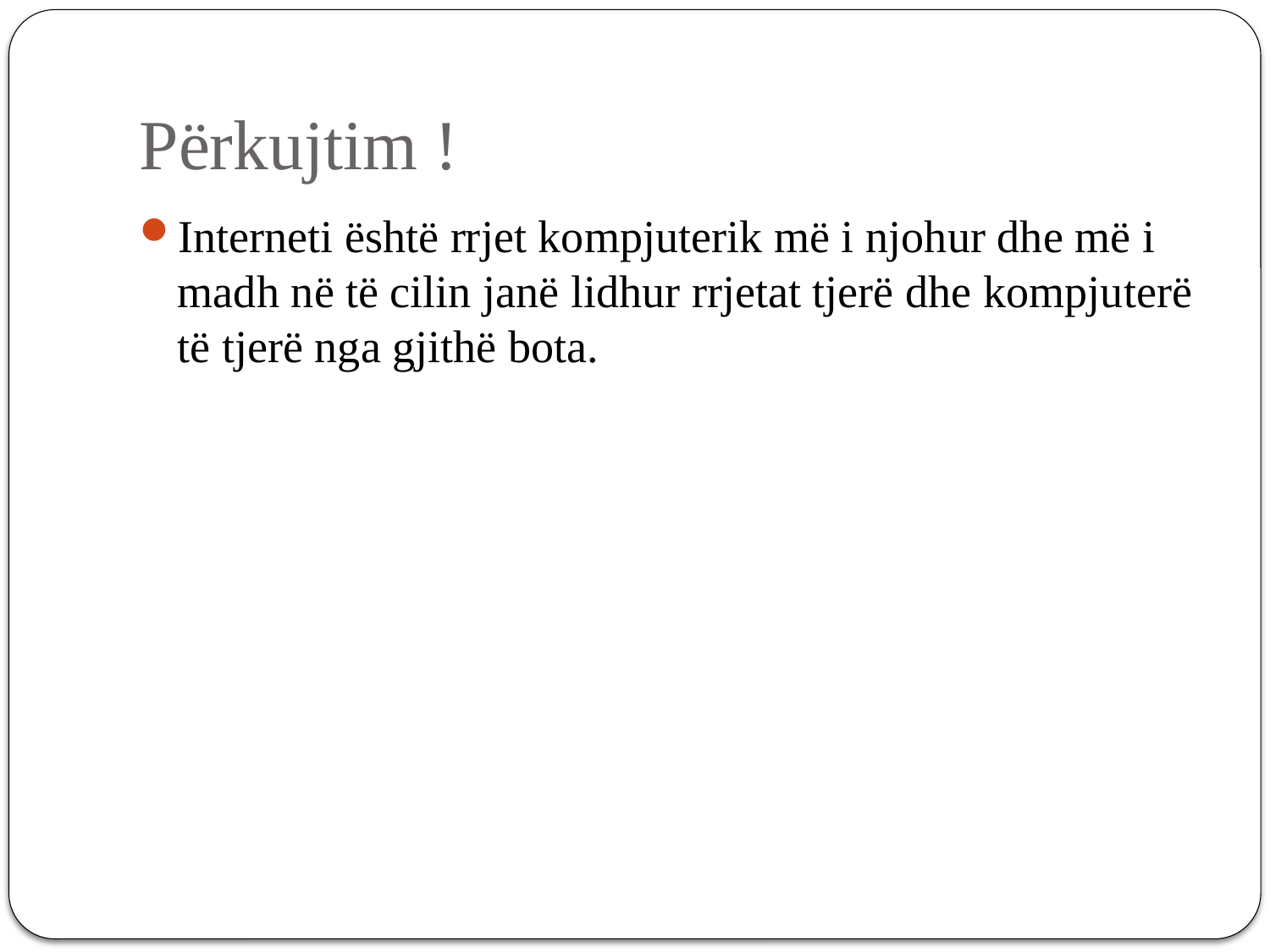

# Përkujtim !
Interneti është rrjet kompjuterik më i njohur dhe më i madh në të cilin janë lidhur rrjetat tjerë dhe kompjuterë të tjerë nga gjithë bota.